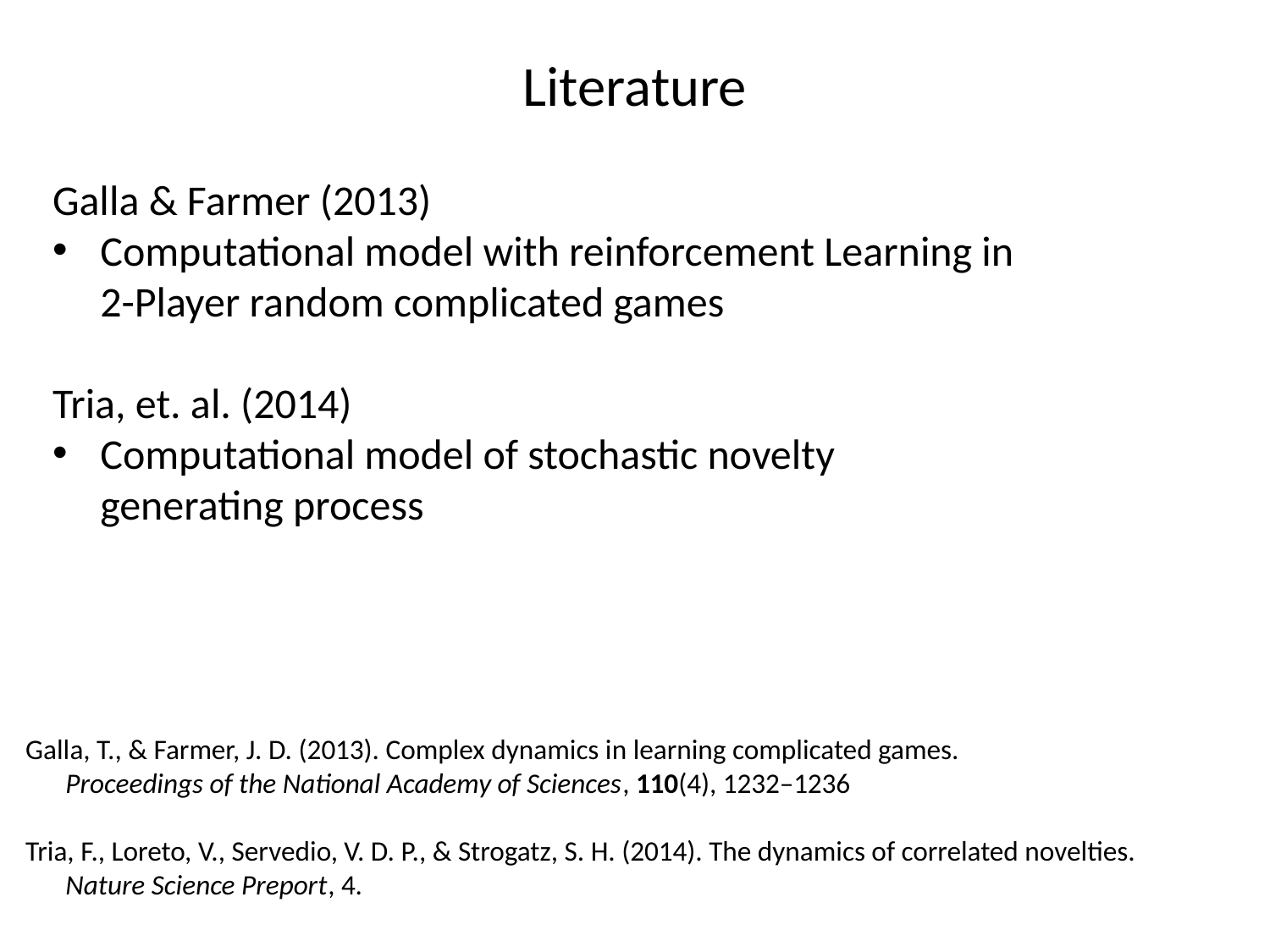

# Literature
Galla & Farmer (2013)
Computational model with reinforcement Learning in 2-Player random complicated games

Tria, et. al. (2014)
Computational model of stochastic novelty generating process

Galla, T., & Farmer, J. D. (2013). Complex dynamics in learning complicated games.
Proceedings of the National Academy of Sciences, 110(4), 1232–1236

Tria, F., Loreto, V., Servedio, V. D. P., & Strogatz, S. H. (2014). The dynamics of correlated novelties.
Nature Science Preport, 4.